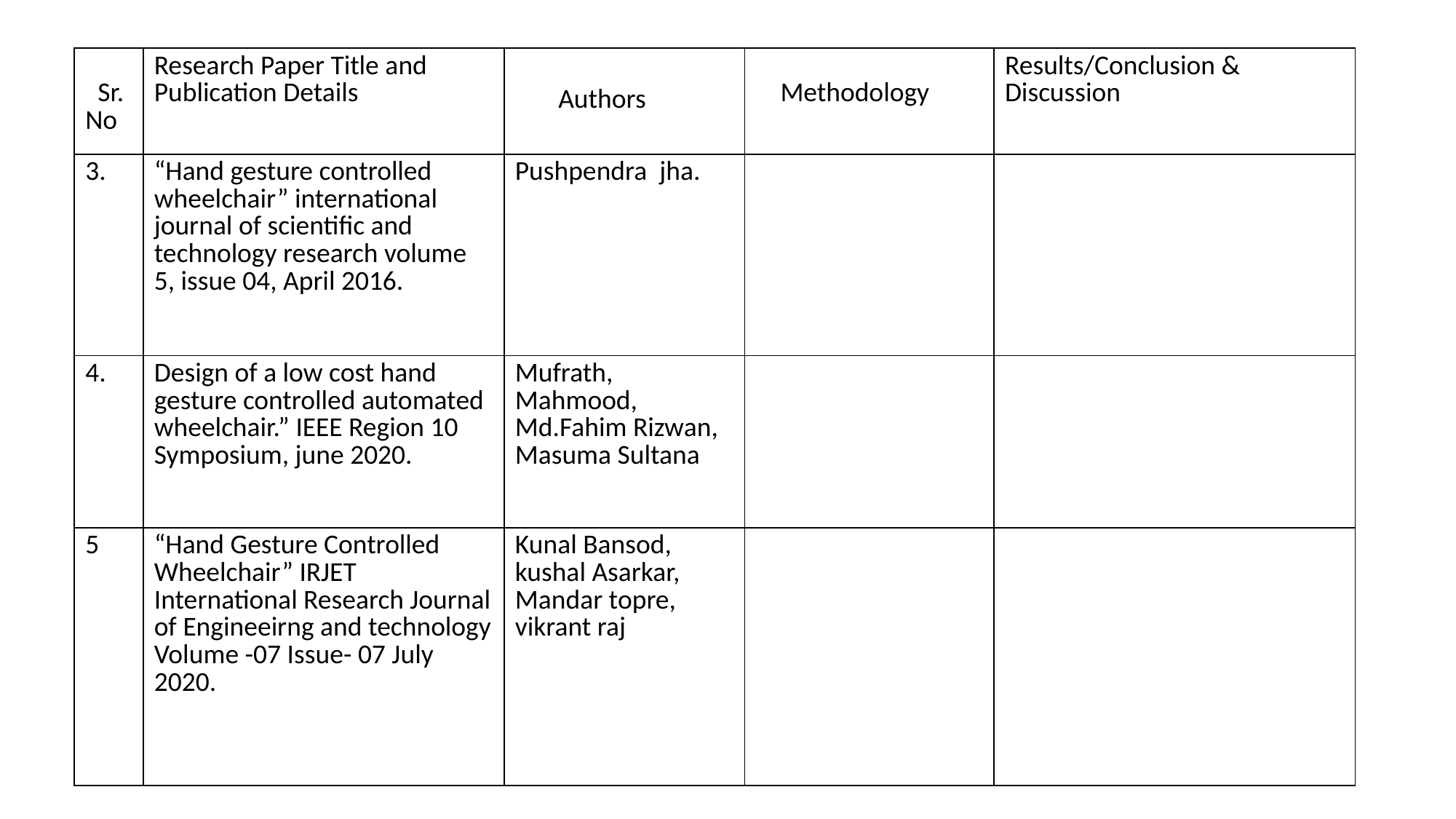

| Sr. No | Research Paper Title and Publication Details | Authors | Methodology | Results/Conclusion & Discussion |
| --- | --- | --- | --- | --- |
| 3. | “Hand gesture controlled wheelchair” international journal of scientific and technology research volume 5, issue 04, April 2016. | Pushpendra jha. |  |  |
| 4. | Design of a low cost hand gesture controlled automated wheelchair.” IEEE Region 10 Symposium, june 2020. | Mufrath, Mahmood, Md.Fahim Rizwan, Masuma Sultana |  |  |
| 5 | “Hand Gesture Controlled Wheelchair” IRJET International Research Journal of Engineeirng and technology Volume -07 Issue- 07 July 2020. | Kunal Bansod, kushal Asarkar, Mandar topre, vikrant raj |  |  |